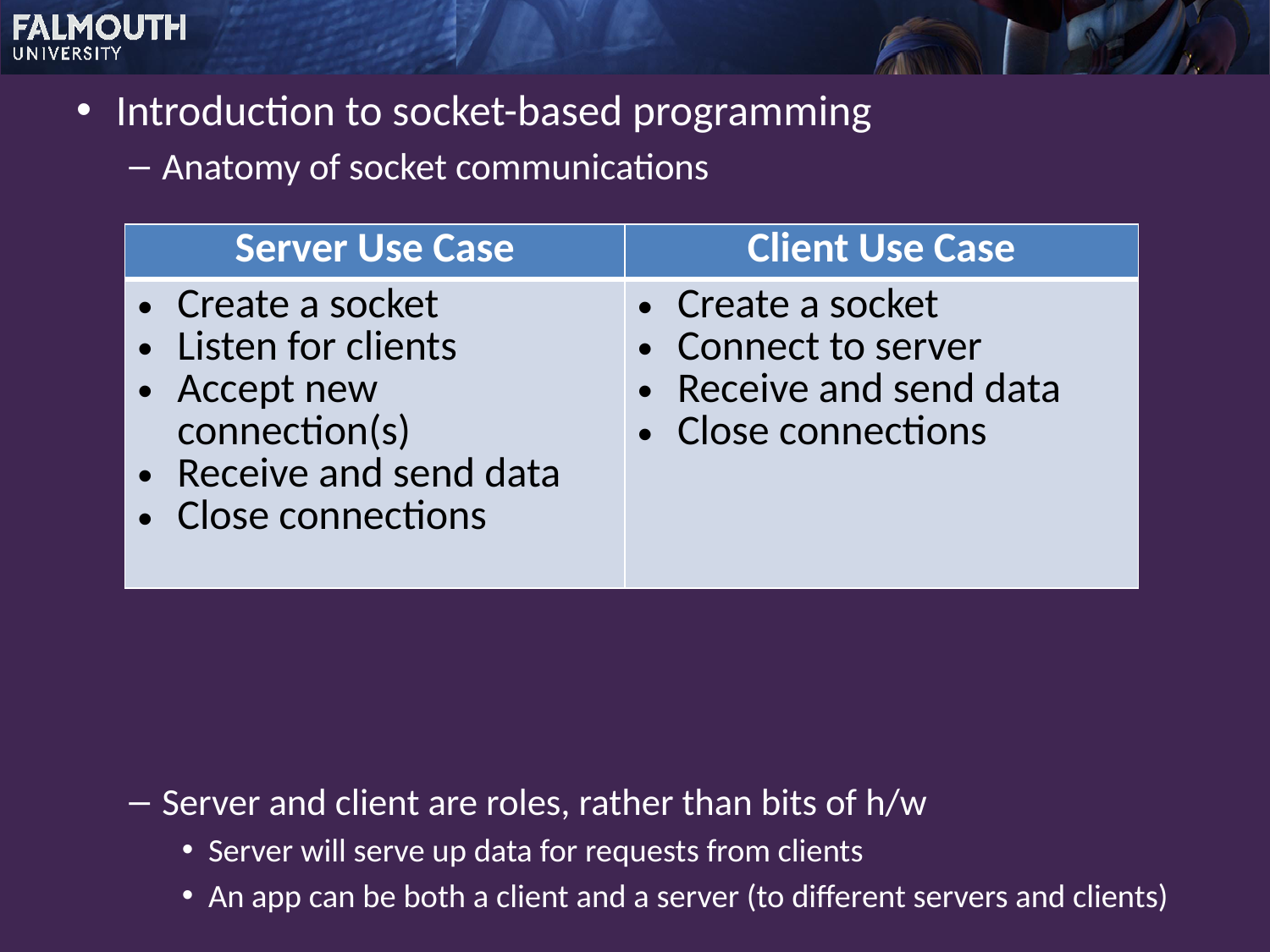

Introduction to socket-based programming
Anatomy of socket communications

Server and client are roles, rather than bits of h/w
Server will serve up data for requests from clients
An app can be both a client and a server (to different servers and clients)

| Server Use Case | Client Use Case |
| --- | --- |
| Create a socket Listen for clients Accept new connection(s) Receive and send data Close connections | Create a socket Connect to server Receive and send data Close connections |